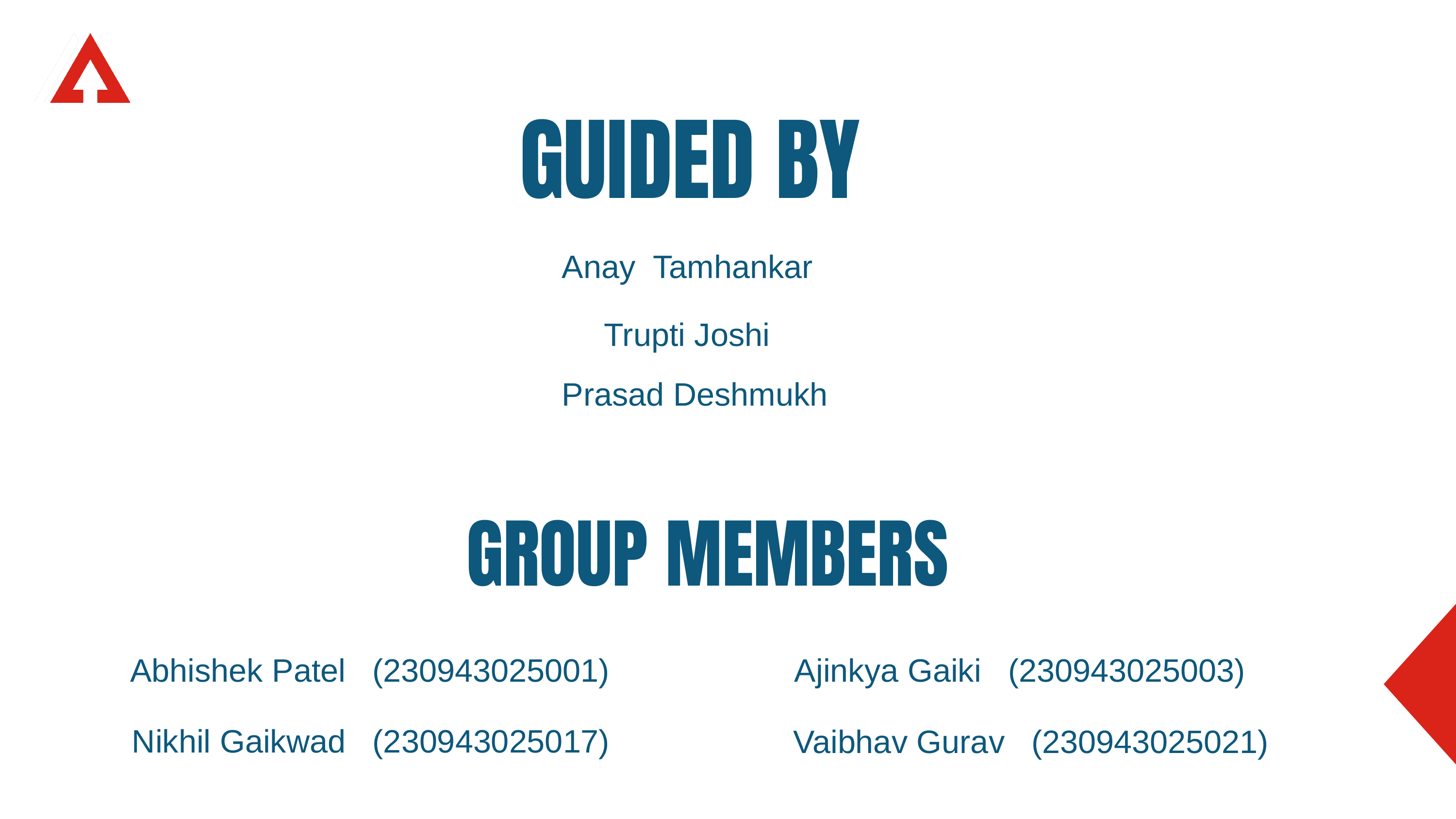

GUIDED BY
Anay  Tamhankar
Trupti Joshi
Prasad Deshmukh
GROUP MEMBERS
Abhishek Patel   (230943025001)
Ajinkya Gaiki   (230943025003)

Nikhil Gaikwad   (230943025017)
Vaibhav Gurav   (230943025021)